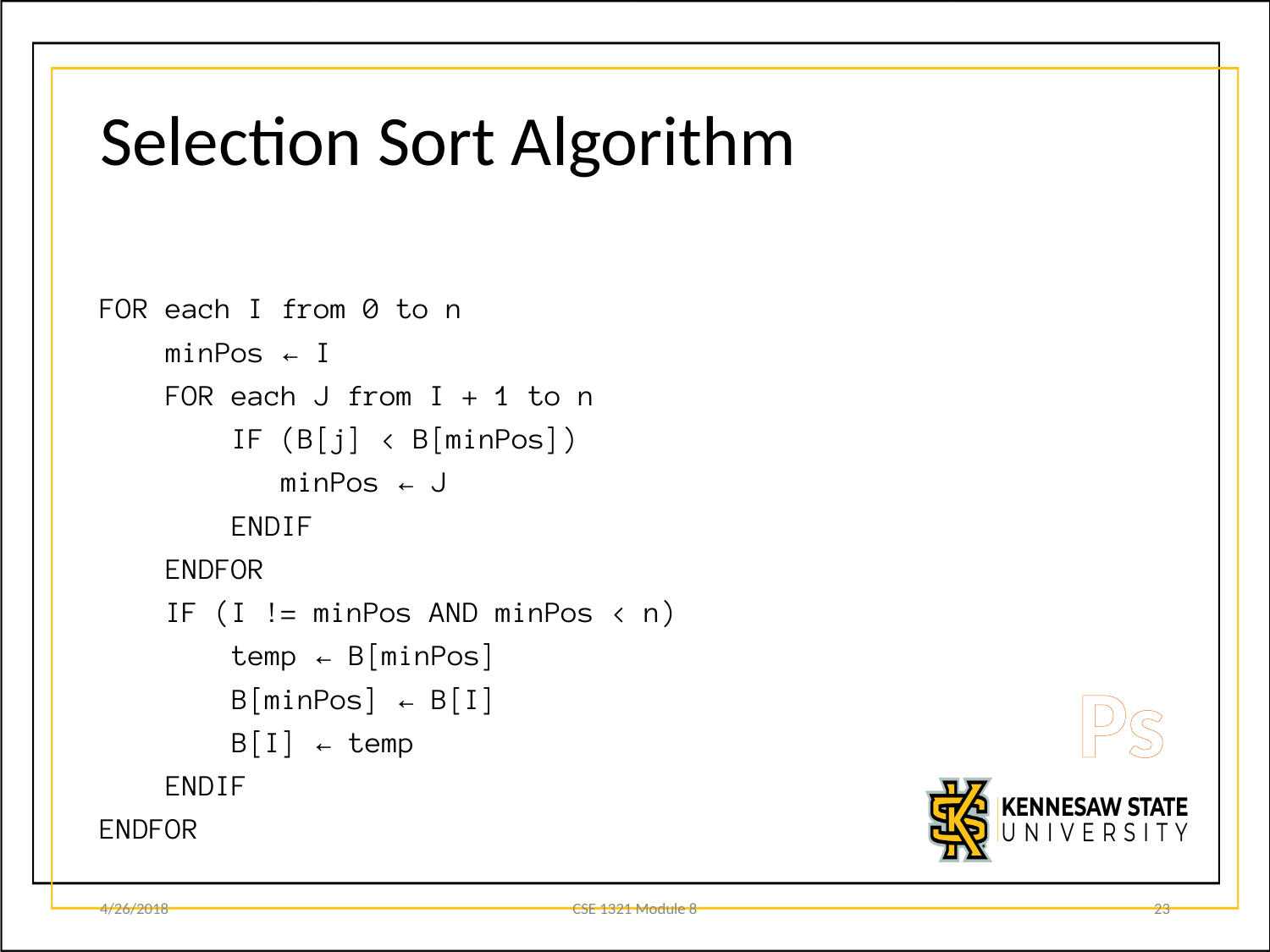

# Selection Sort Algorithm

FOR each I from 0 to n
    minPos ← I
    FOR each J from I + 1 to n
        IF (B[j] < B[minPos])
           minPos ← J
        ENDIF
    ENDFOR
    IF (I != minPos AND minPos < n)
        temp ← B[minPos]
        B[minPos] ← B[I]
        B[I] ← temp
    ENDIF
ENDFOR
Ps
CSE 1321 Module 8
23
4/26/2018